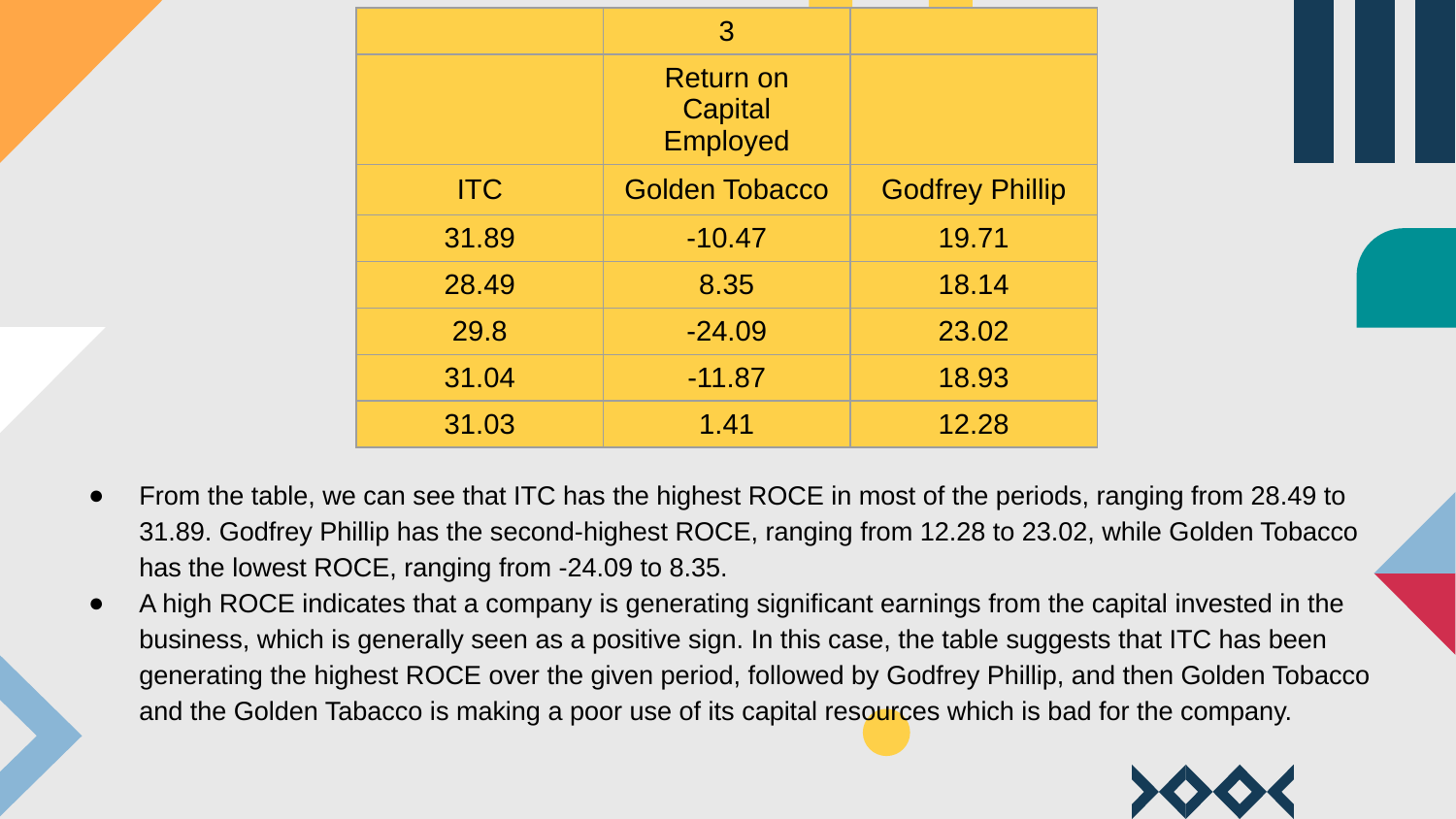

|  | 3 |  |
| --- | --- | --- |
|  | Return on Capital Employed |  |
| ITC | Golden Tobacco | Godfrey Phillip |
| 31.89 | -10.47 | 19.71 |
| 28.49 | 8.35 | 18.14 |
| 29.8 | -24.09 | 23.02 |
| 31.04 | -11.87 | 18.93 |
| 31.03 | 1.41 | 12.28 |
From the table, we can see that ITC has the highest ROCE in most of the periods, ranging from 28.49 to 31.89. Godfrey Phillip has the second-highest ROCE, ranging from 12.28 to 23.02, while Golden Tobacco has the lowest ROCE, ranging from -24.09 to 8.35.
A high ROCE indicates that a company is generating significant earnings from the capital invested in the business, which is generally seen as a positive sign. In this case, the table suggests that ITC has been generating the highest ROCE over the given period, followed by Godfrey Phillip, and then Golden Tobacco and the Golden Tabacco is making a poor use of its capital resources which is bad for the company.